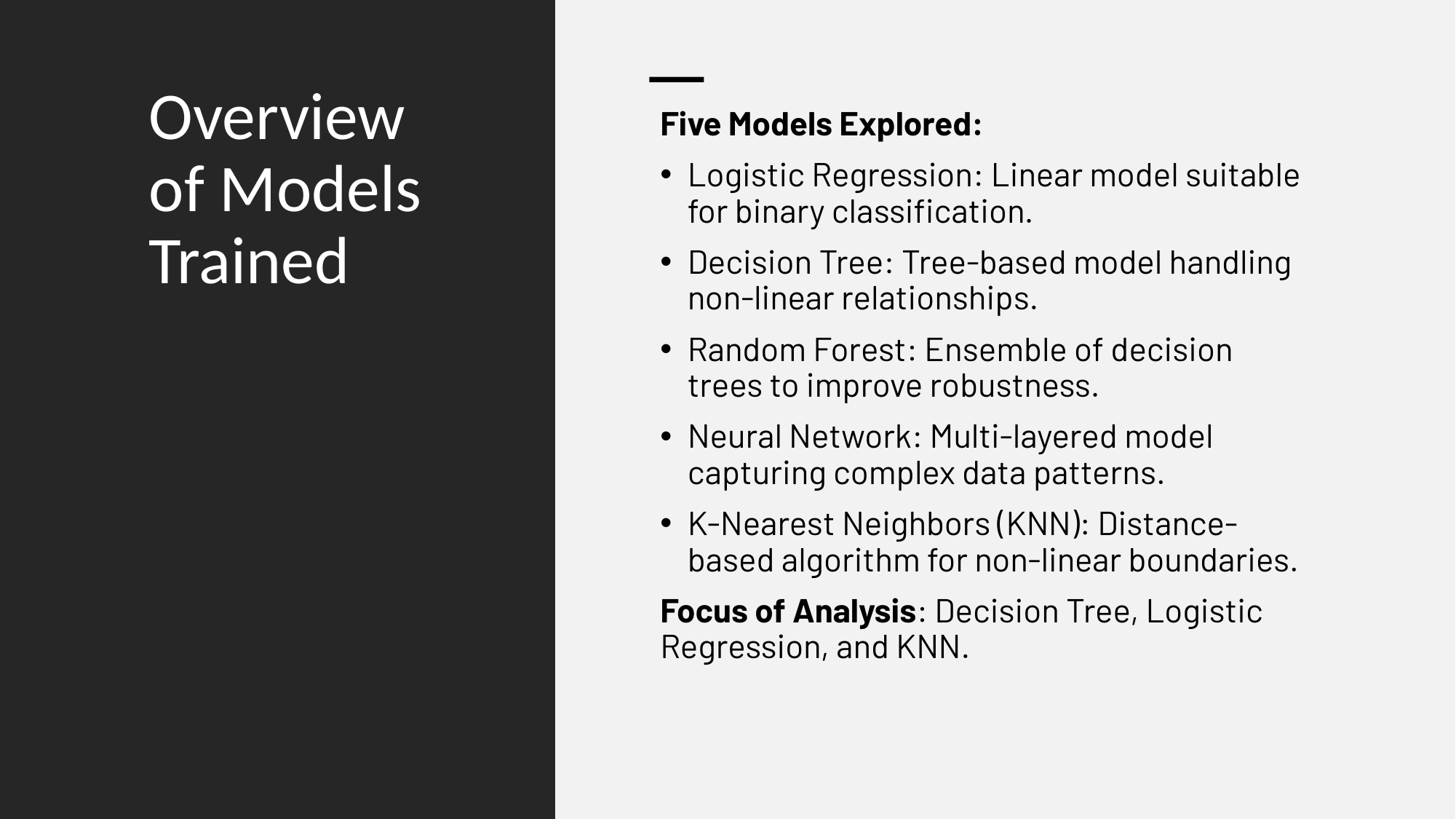

# Overview of Models Trained

Five Models Explored:
Logistic Regression: Linear model suitable for binary classification.
Decision Tree: Tree-based model handling non-linear relationships.
Random Forest: Ensemble of decision trees to improve robustness.
Neural Network: Multi-layered model capturing complex data patterns.
K-Nearest Neighbors (KNN): Distance-based algorithm for non-linear boundaries.
Focus of Analysis: Decision Tree, Logistic Regression, and KNN.